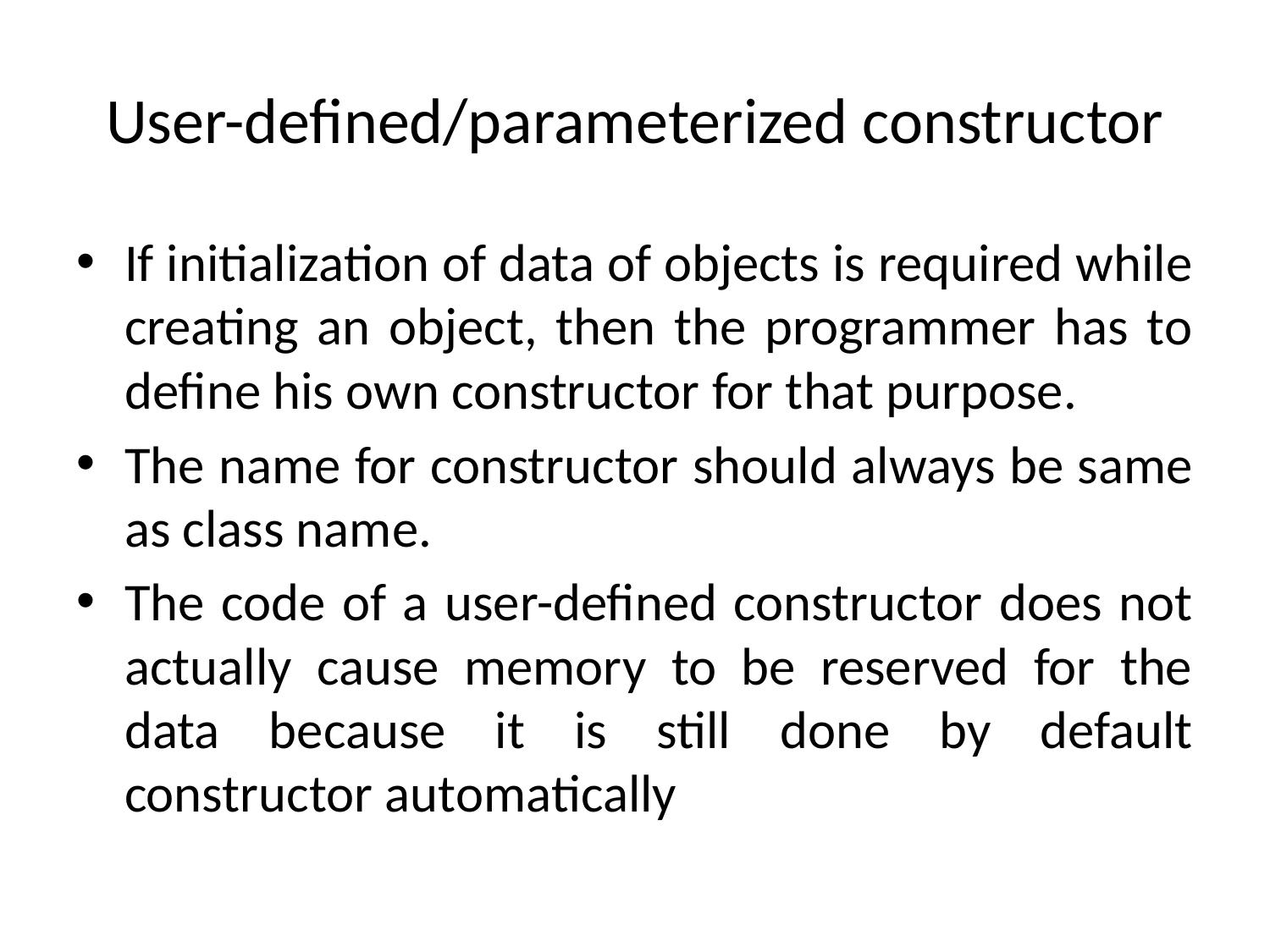

# User-defined/parameterized constructor
If initialization of data of objects is required while creating an object, then the programmer has to define his own constructor for that purpose.
The name for constructor should always be same as class name.
The code of a user-defined constructor does not actually cause memory to be reserved for the data because it is still done by default constructor automatically